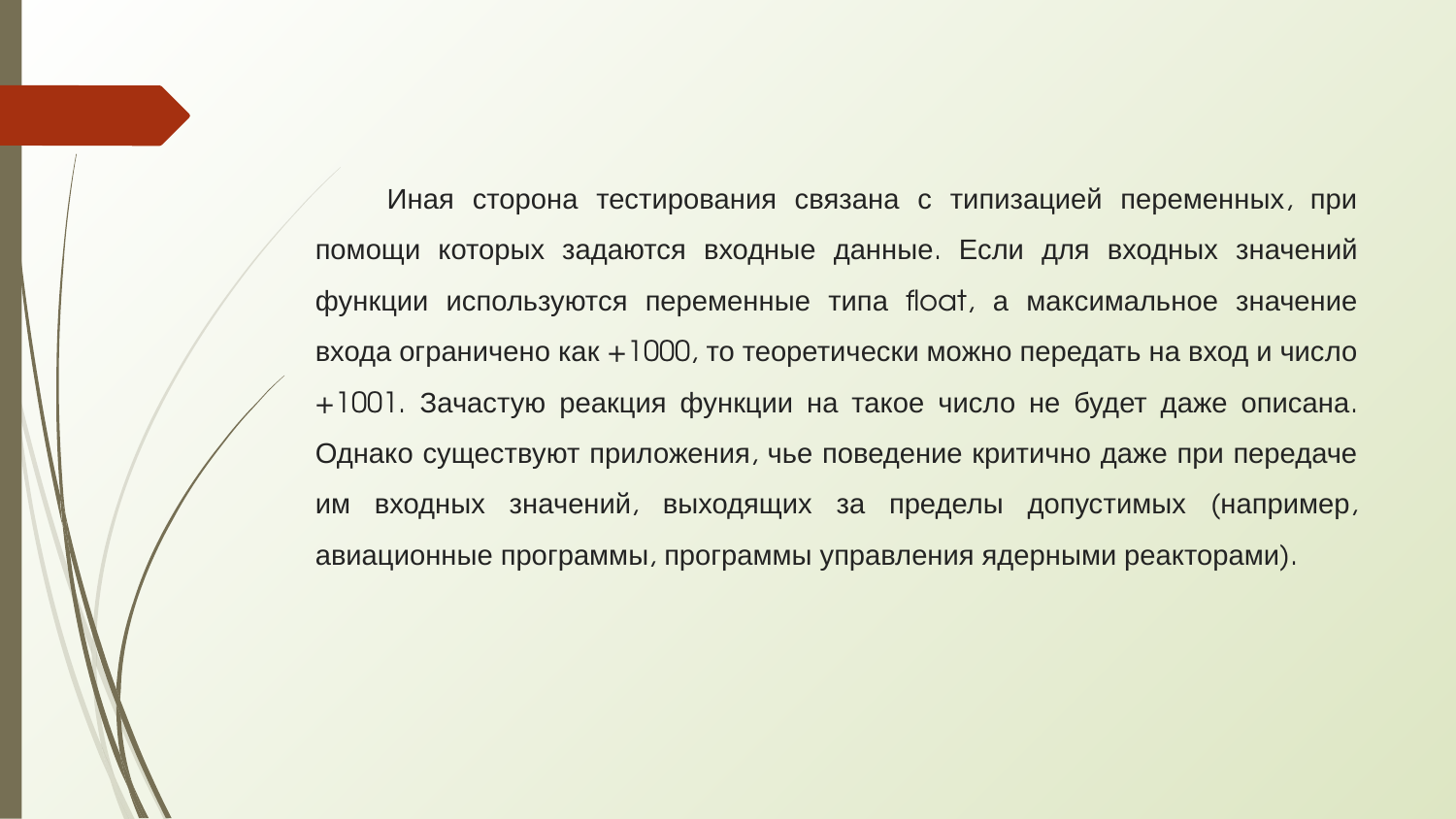

Иная сторона тестирования связана с типизацией переменных, при помощи которых задаются входные данные. Если для входных значений функции используются переменные типа float, а максимальное значение входа ограничено как +1000, то теоретически можно передать на вход и число +1001. Зачастую реакция функции на такое число не будет даже описана. Однако существуют приложения, чье поведение критично даже при передаче им входных значений, выходящих за пределы допустимых (например, авиационные программы, программы управления ядерными реакторами).